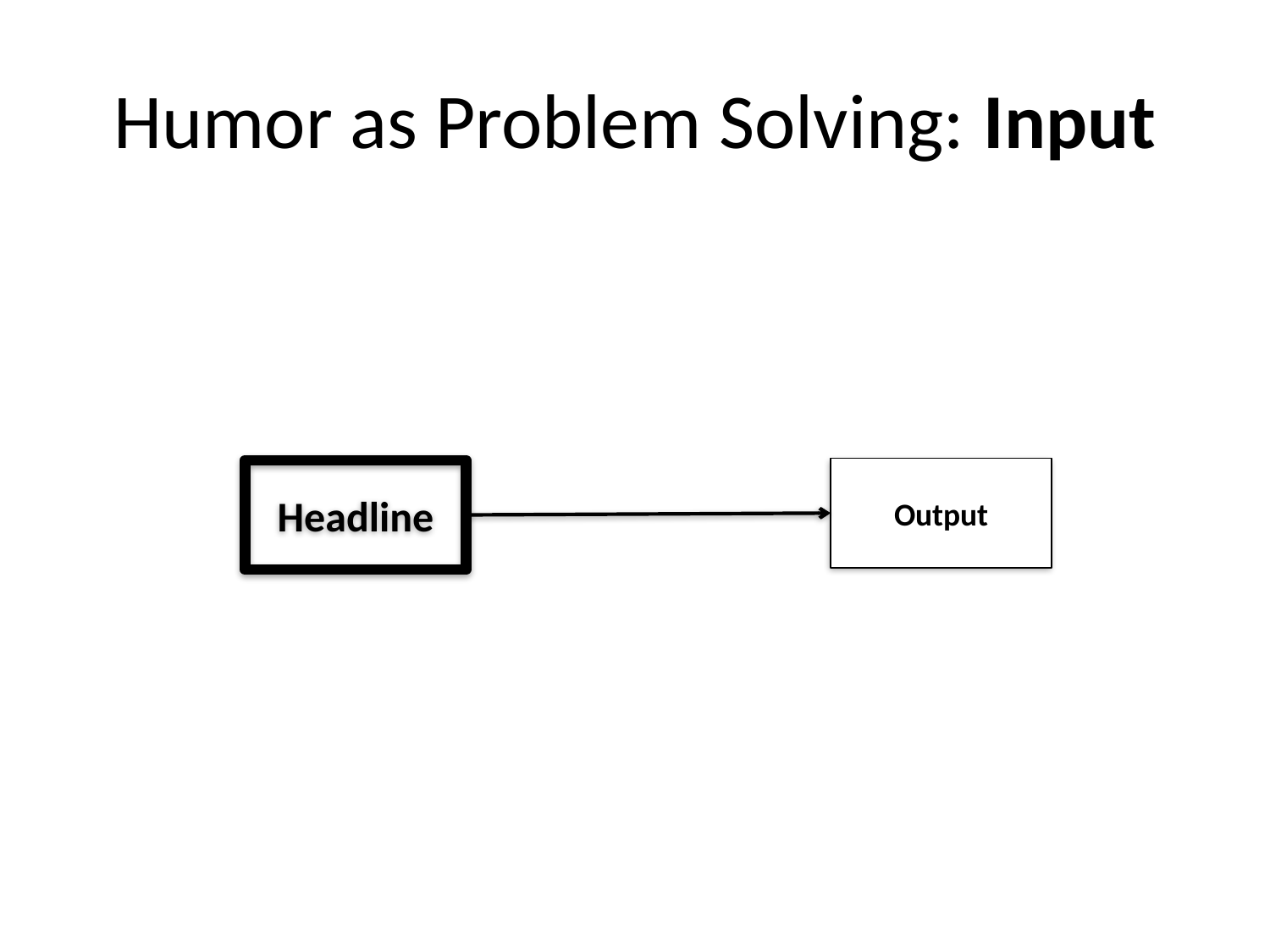

# Humor as Problem Solving: Input
Output
Headline